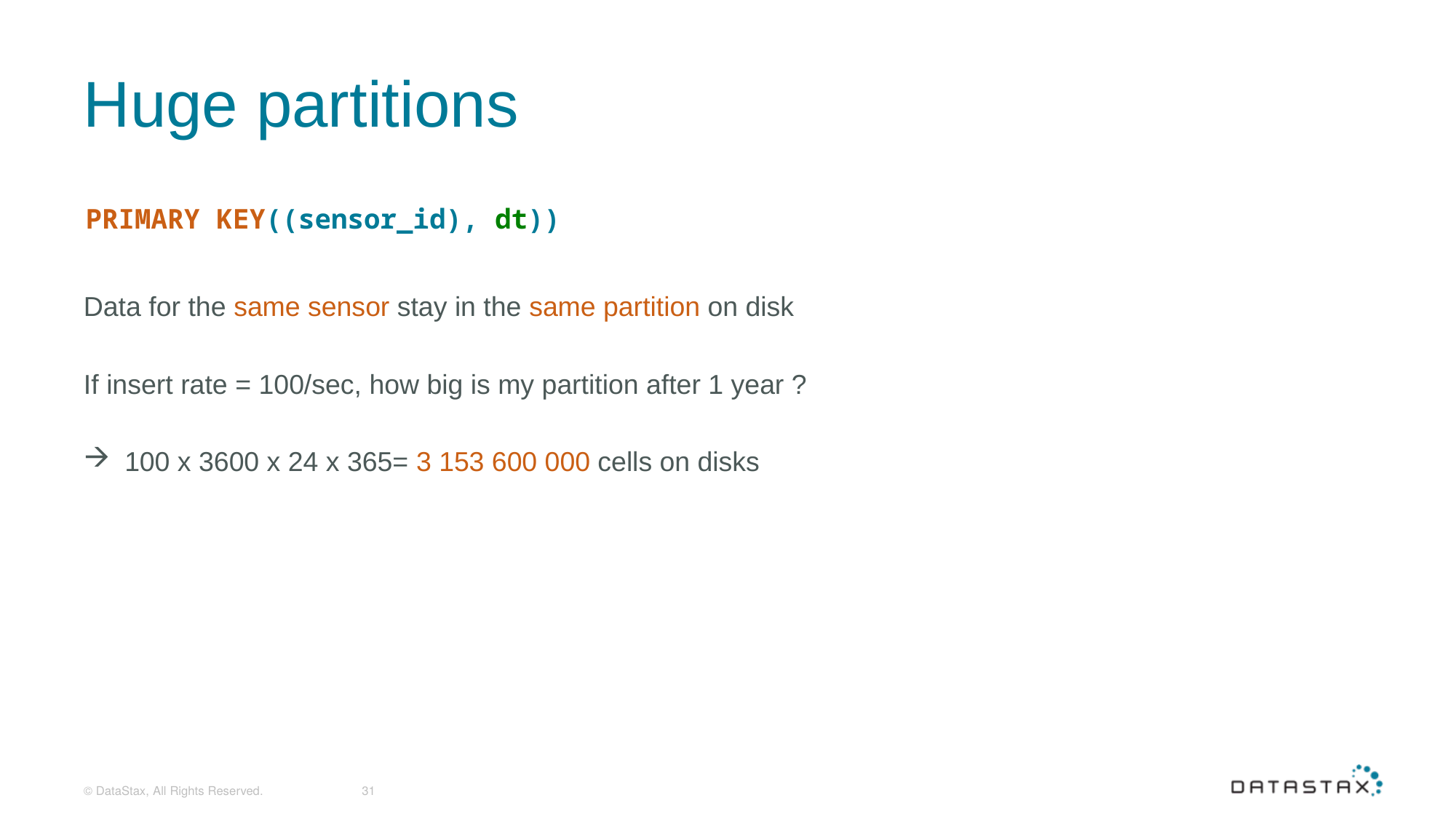

# Huge partitions
PRIMARY KEY((sensor_id), dt))
Data for the same sensor stay in the same partition on disk
If insert rate = 100/sec, how big is my partition after 1 year ?
100 x 3600 x 24 x 365= 3 153 600 000 cells on disks
© DataStax, All Rights Reserved.
31